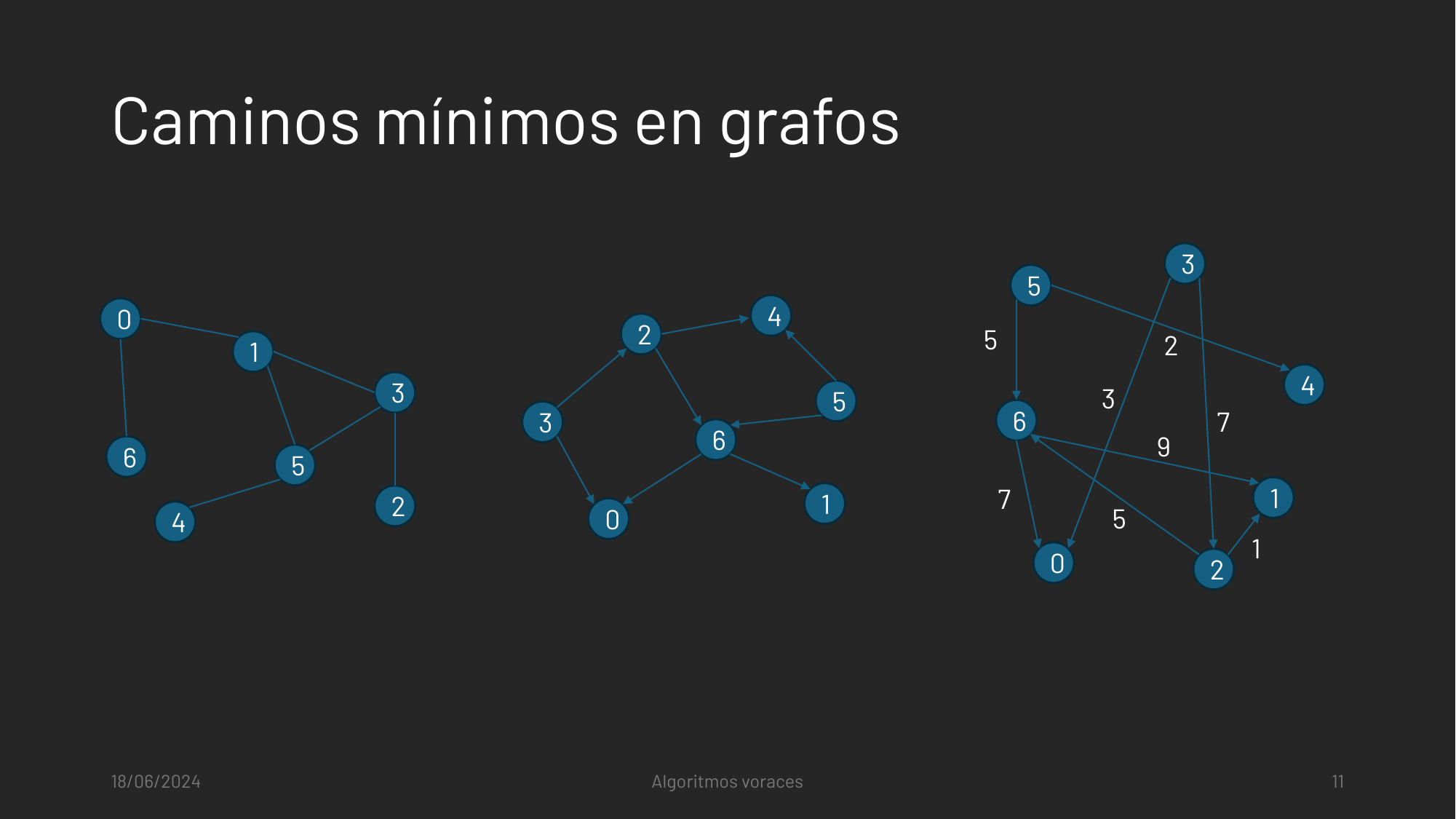

# Caminos mínimos en grafos
3
5
4
0
2
5
2
1
4
3
3
5
6
7
3
6
9
6
5
7
1
1
2
5
0
4
1
0
2
18/06/2024
Algoritmos voraces
11